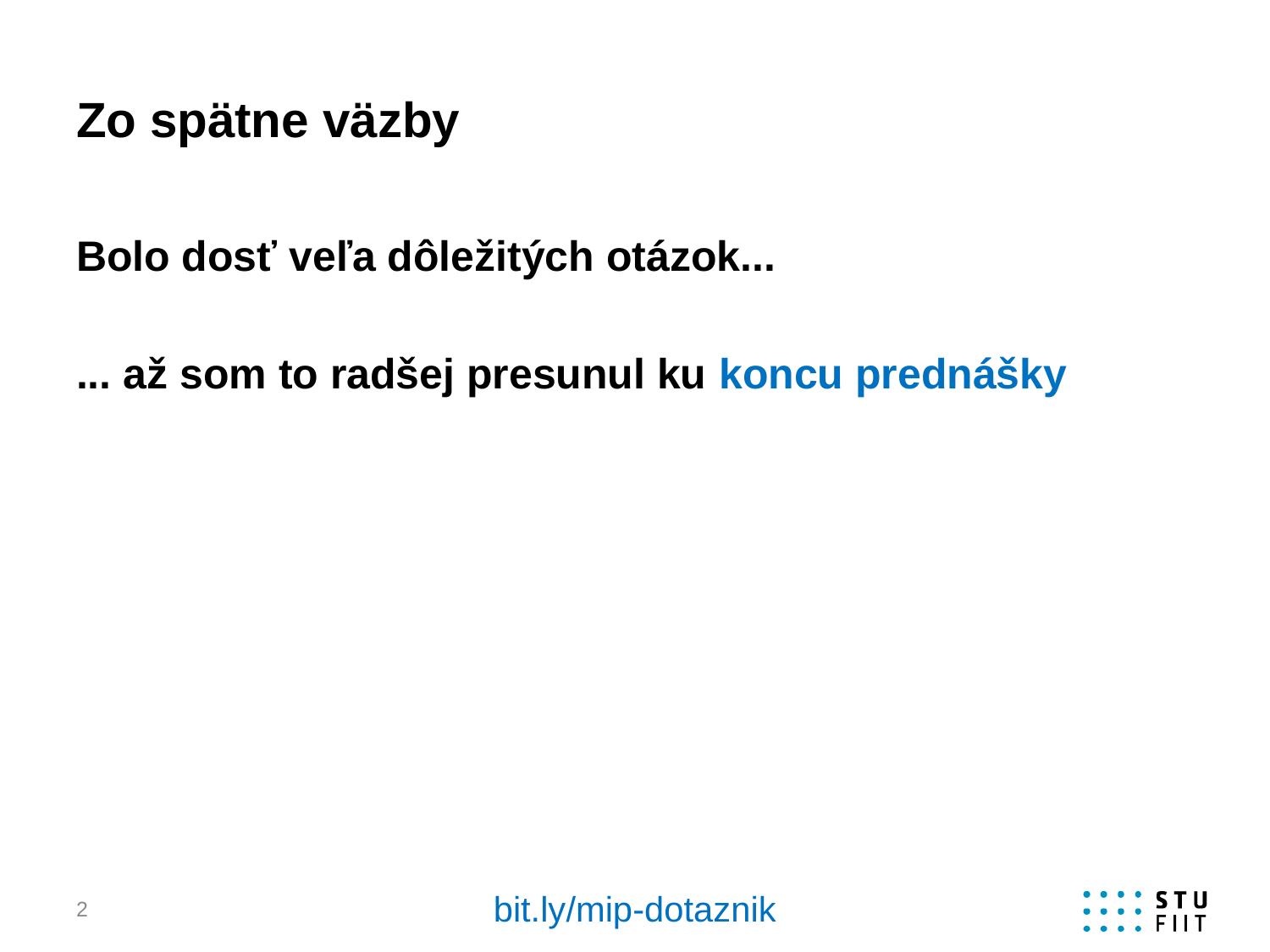

# Zo spätne väzby
Bolo dosť veľa dôležitých otázok...

... až som to radšej presunul ku koncu prednášky
bit.ly/mip-dotaznik
2